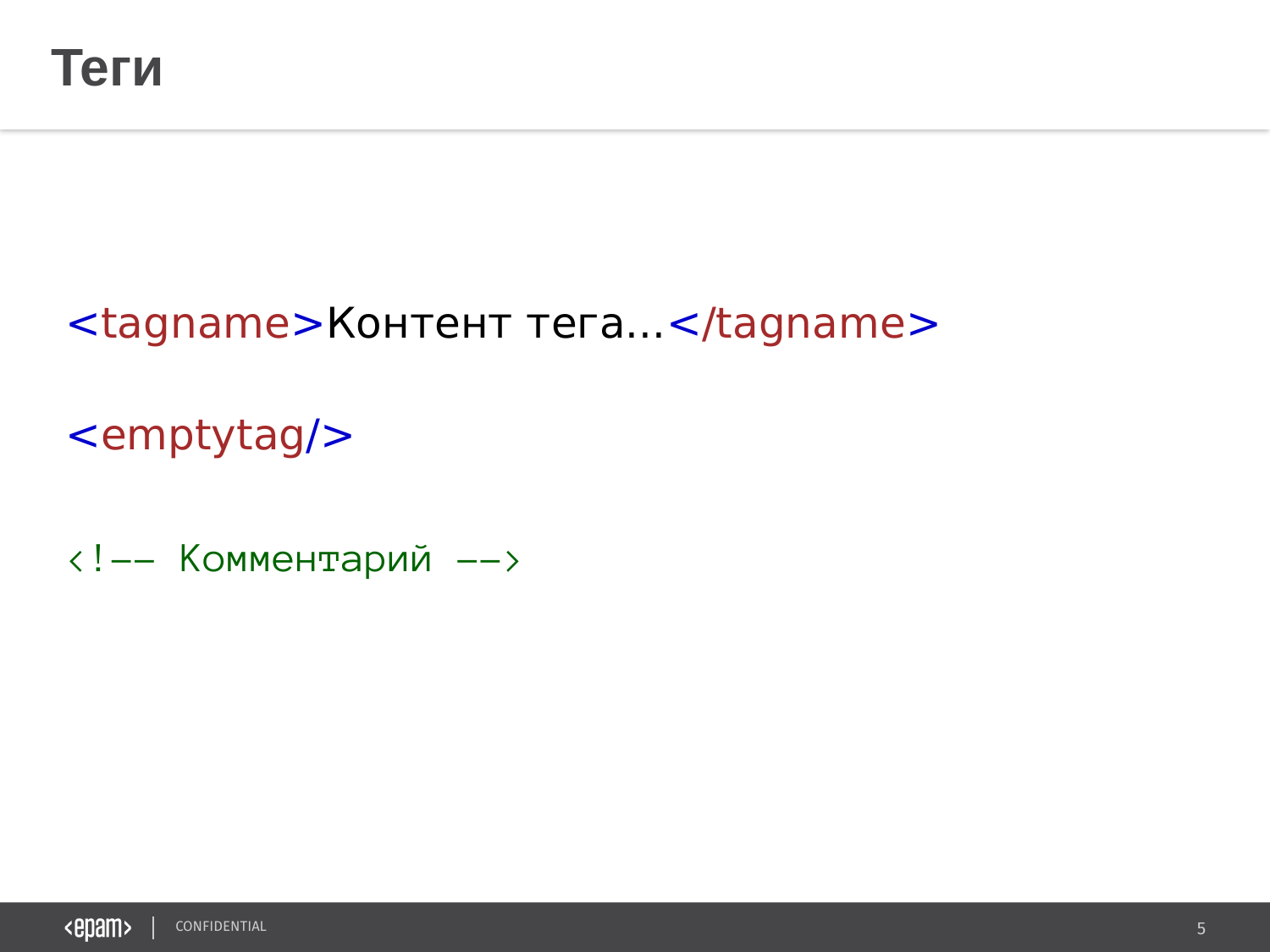

Теги

<tagname>Контент тега...</tagname>

<emptytag/>

<!-- Комментарий -->